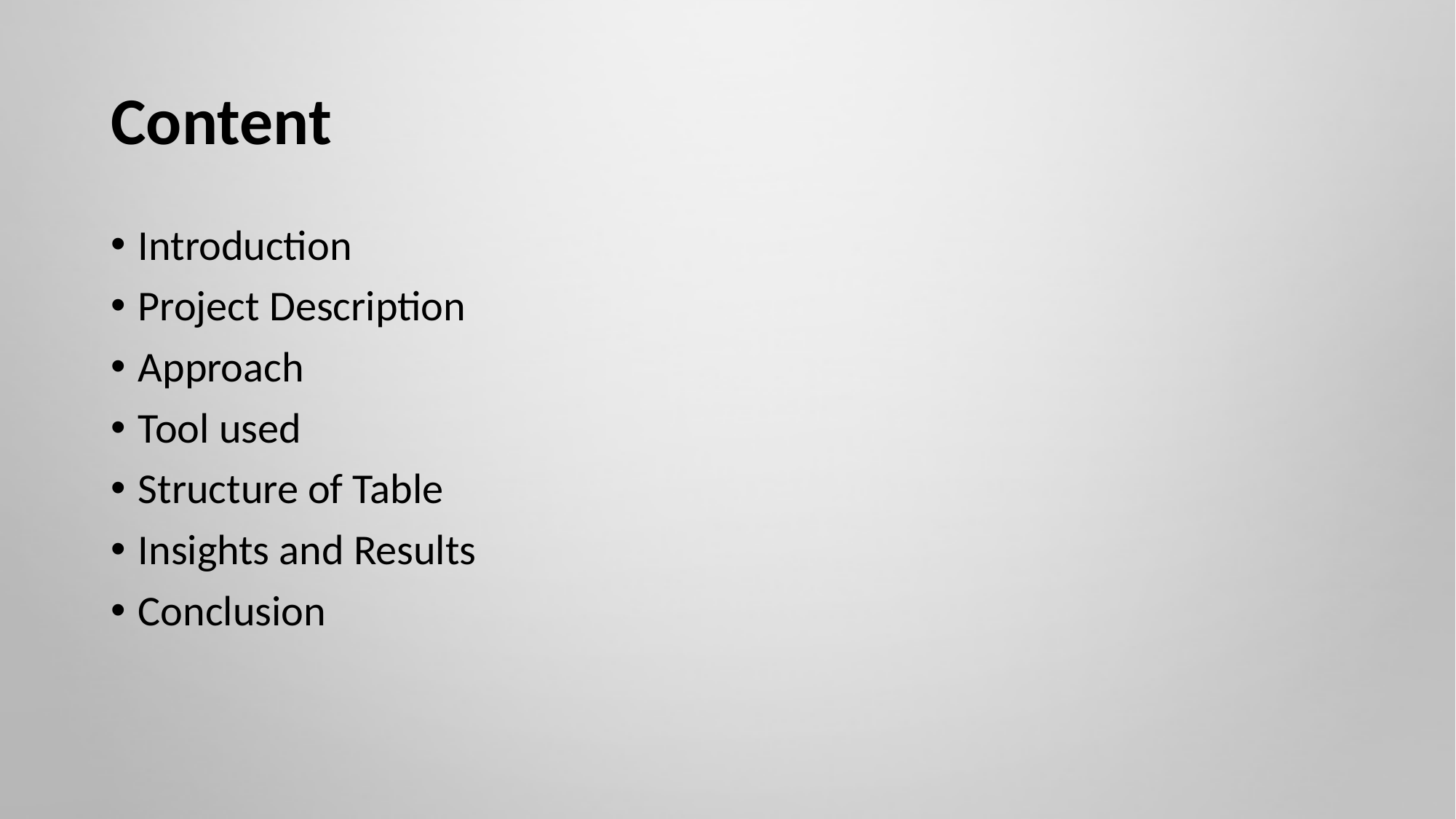

# Content
Introduction
Project Description
Approach
Tool used
Structure of Table
Insights and Results
Conclusion